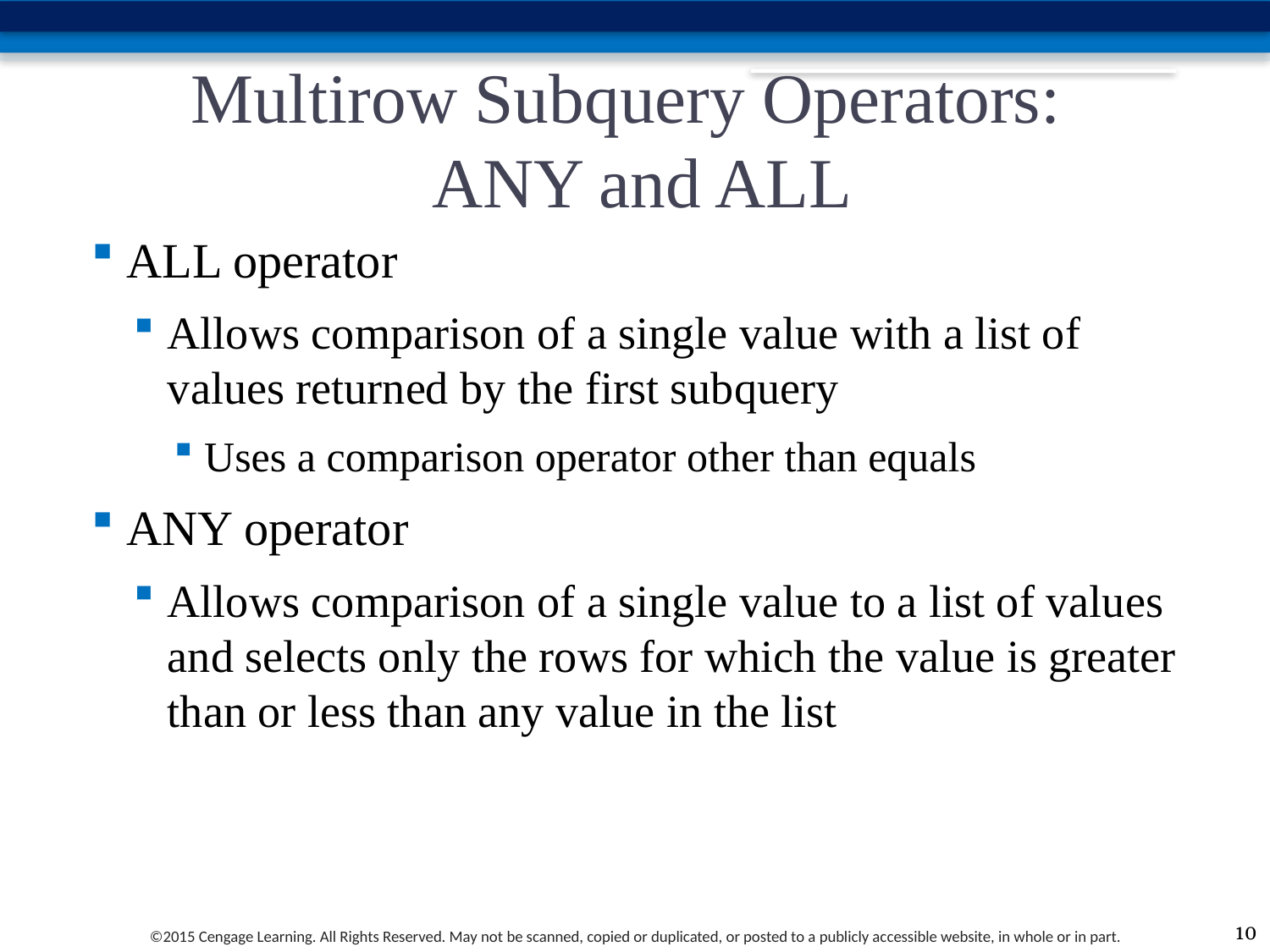

# Multirow Subquery Operators: ANY and ALL
ALL operator
Allows comparison of a single value with a list of values returned by the first subquery
Uses a comparison operator other than equals
ANY operator
Allows comparison of a single value to a list of values and selects only the rows for which the value is greater than or less than any value in the list
10